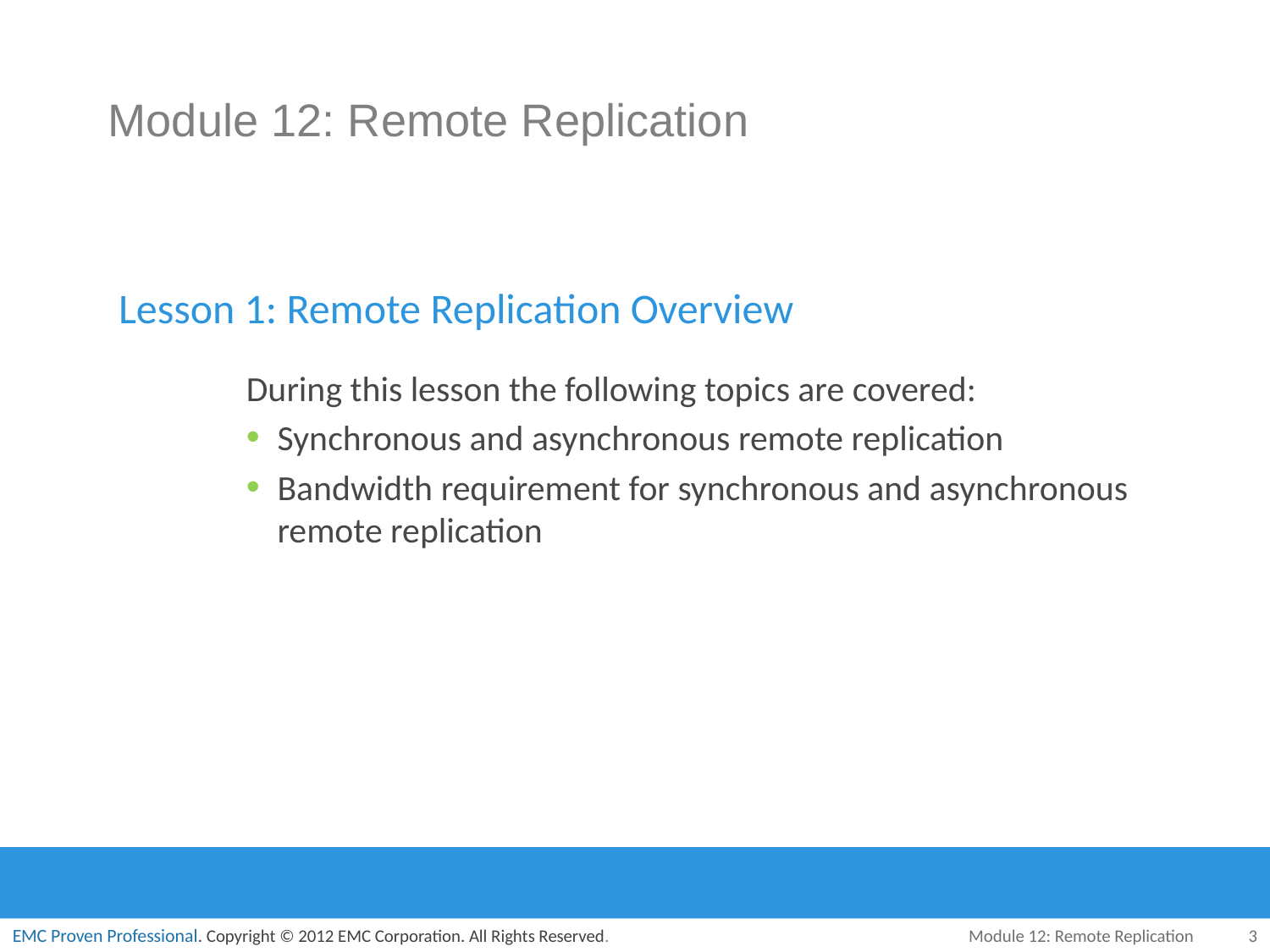

Module 12: Remote Replication
Lesson 1: Remote Replication Overview
During this lesson the following topics are covered:
Synchronous and asynchronous remote replication
Bandwidth requirement for synchronous and asynchronous remote replication

Module 12: Remote Replication
3